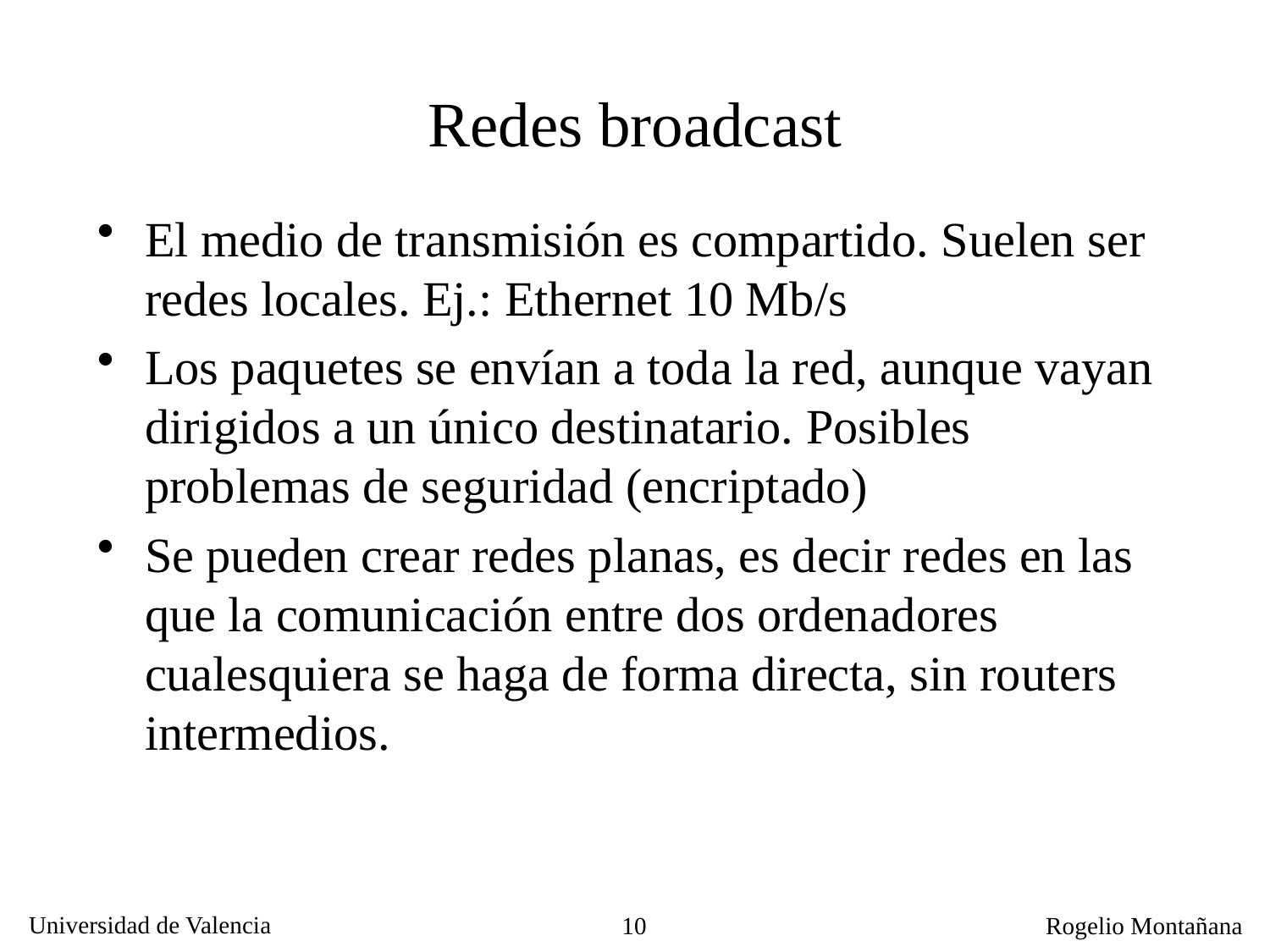

Redes broadcast
El medio de transmisión es compartido. Suelen ser redes locales. Ej.: Ethernet 10 Mb/s
Los paquetes se envían a toda la red, aunque vayan dirigidos a un único destinatario. Posibles problemas de seguridad (encriptado)
Se pueden crear redes planas, es decir redes en las que la comunicación entre dos ordenadores cualesquiera se haga de forma directa, sin routers intermedios.

10